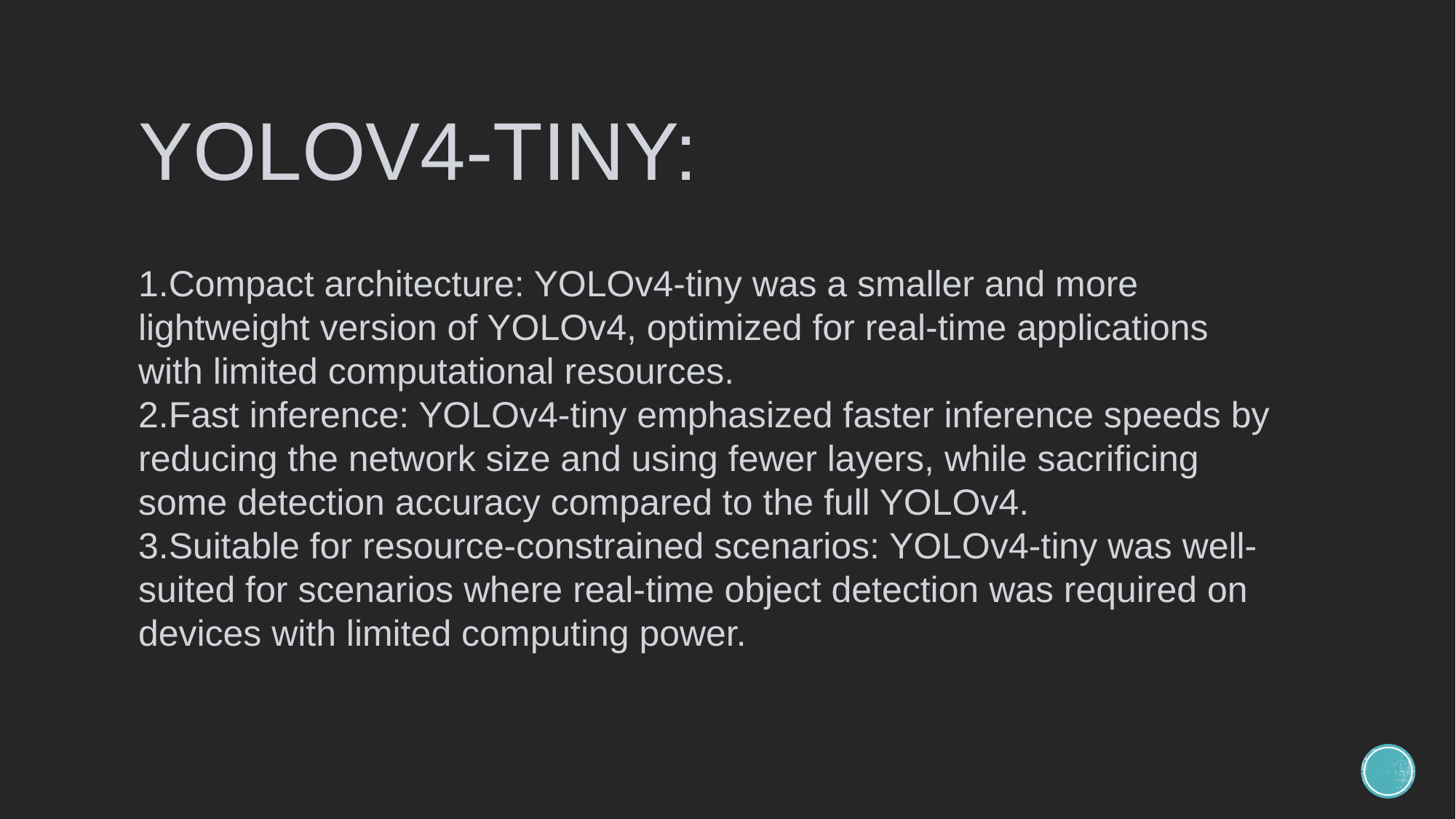

# YOLOv4-tiny:
Compact architecture: YOLOv4-tiny was a smaller and more lightweight version of YOLOv4, optimized for real-time applications with limited computational resources.
Fast inference: YOLOv4-tiny emphasized faster inference speeds by reducing the network size and using fewer layers, while sacrificing some detection accuracy compared to the full YOLOv4.
Suitable for resource-constrained scenarios: YOLOv4-tiny was well-suited for scenarios where real-time object detection was required on devices with limited computing power.